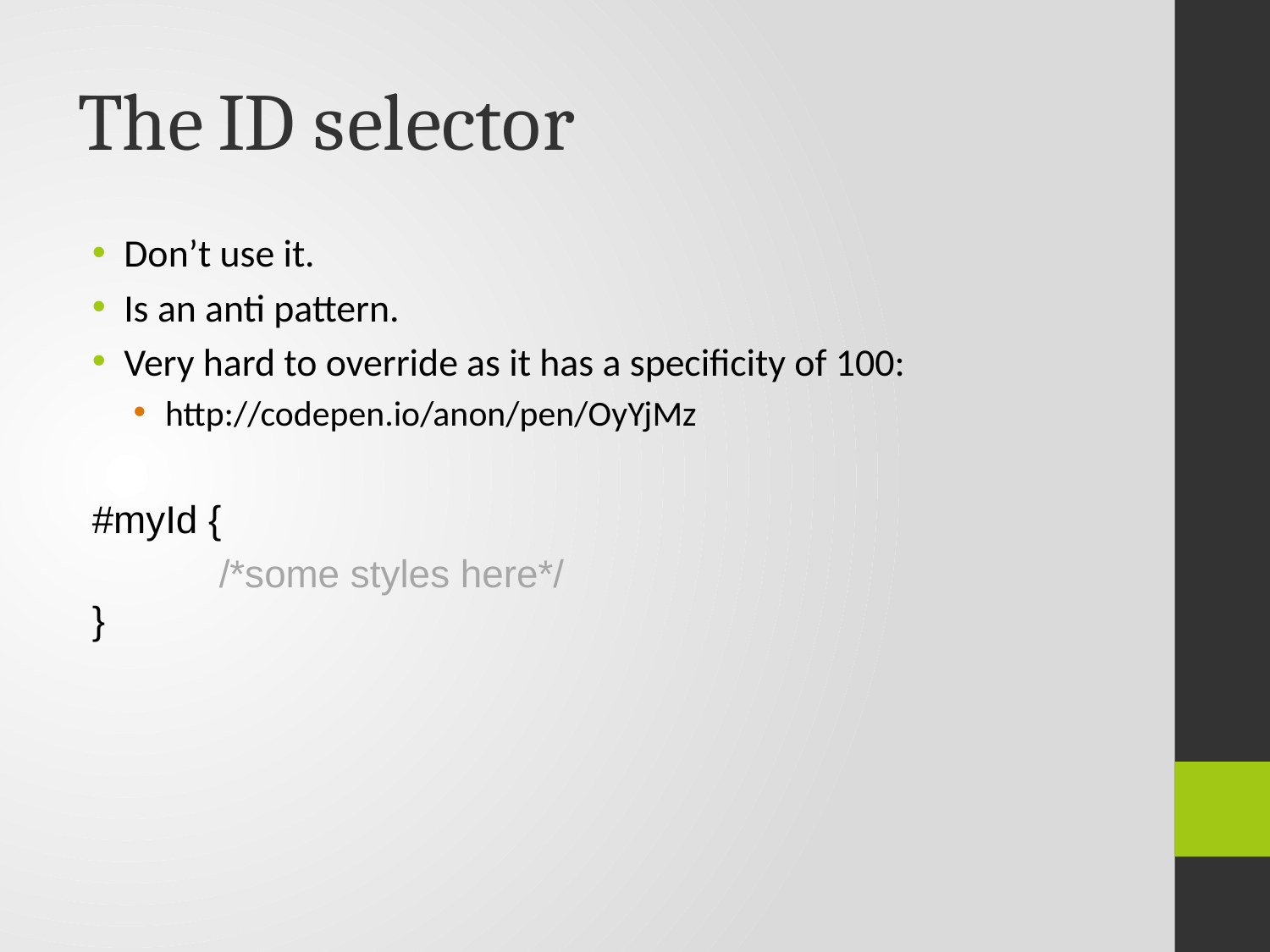

# The ID selector
Don’t use it.
Is an anti pattern.
Very hard to override as it has a specificity of 100:
http://codepen.io/anon/pen/OyYjMz

#myId {
	/*some styles here*/
}